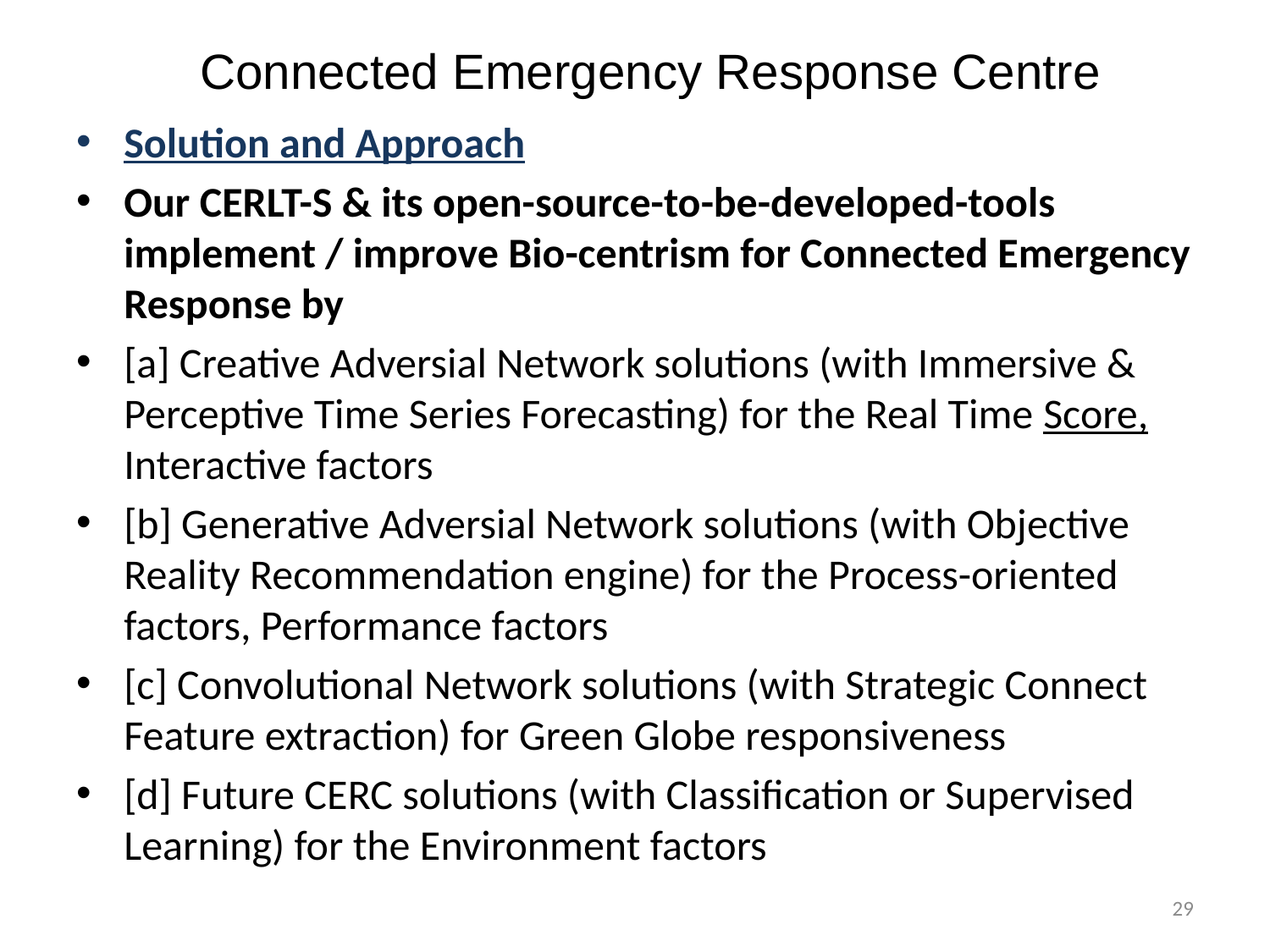

# Connected Emergency Response Centre
Solution and Approach
Our CERLT-S & its open-source-to-be-developed-tools implement / improve Bio-centrism for Connected Emergency Response by
[a] Creative Adversial Network solutions (with Immersive & Perceptive Time Series Forecasting) for the Real Time Score, Interactive factors
[b] Generative Adversial Network solutions (with Objective Reality Recommendation engine) for the Process-oriented factors, Performance factors
[c] Convolutional Network solutions (with Strategic Connect Feature extraction) for Green Globe responsiveness
[d] Future CERC solutions (with Classification or Supervised Learning) for the Environment factors

 29